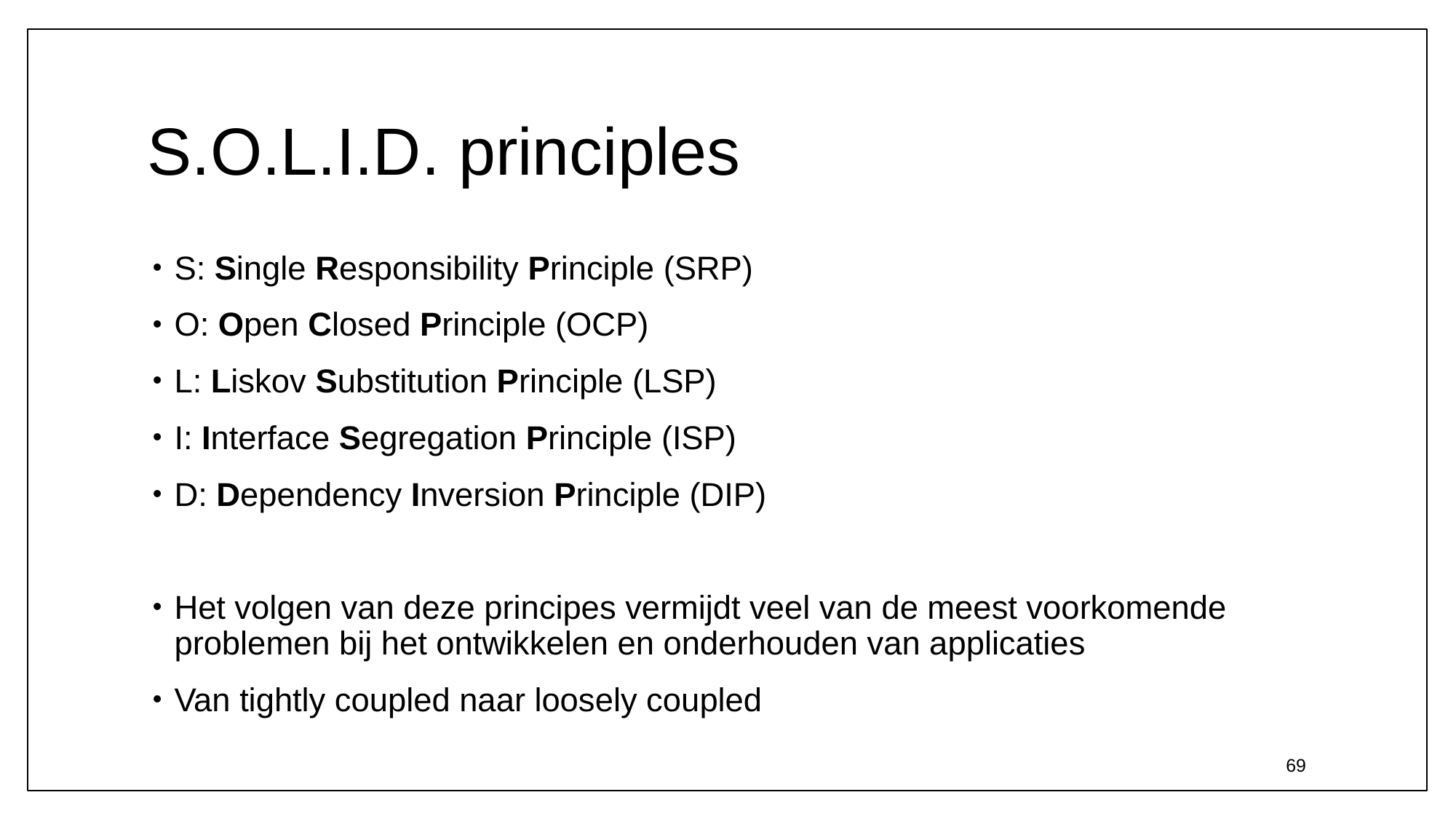

# S.O.L.I.D. principles
S: Single Responsibility Principle (SRP)
O: Open Closed Principle (OCP)
L: Liskov Substitution Principle (LSP)
I: Interface Segregation Principle (ISP)
D: Dependency Inversion Principle (DIP)

Het volgen van deze principes vermijdt veel van de meest voorkomende problemen bij het ontwikkelen en onderhouden van applicaties
Van tightly coupled naar loosely coupled

69